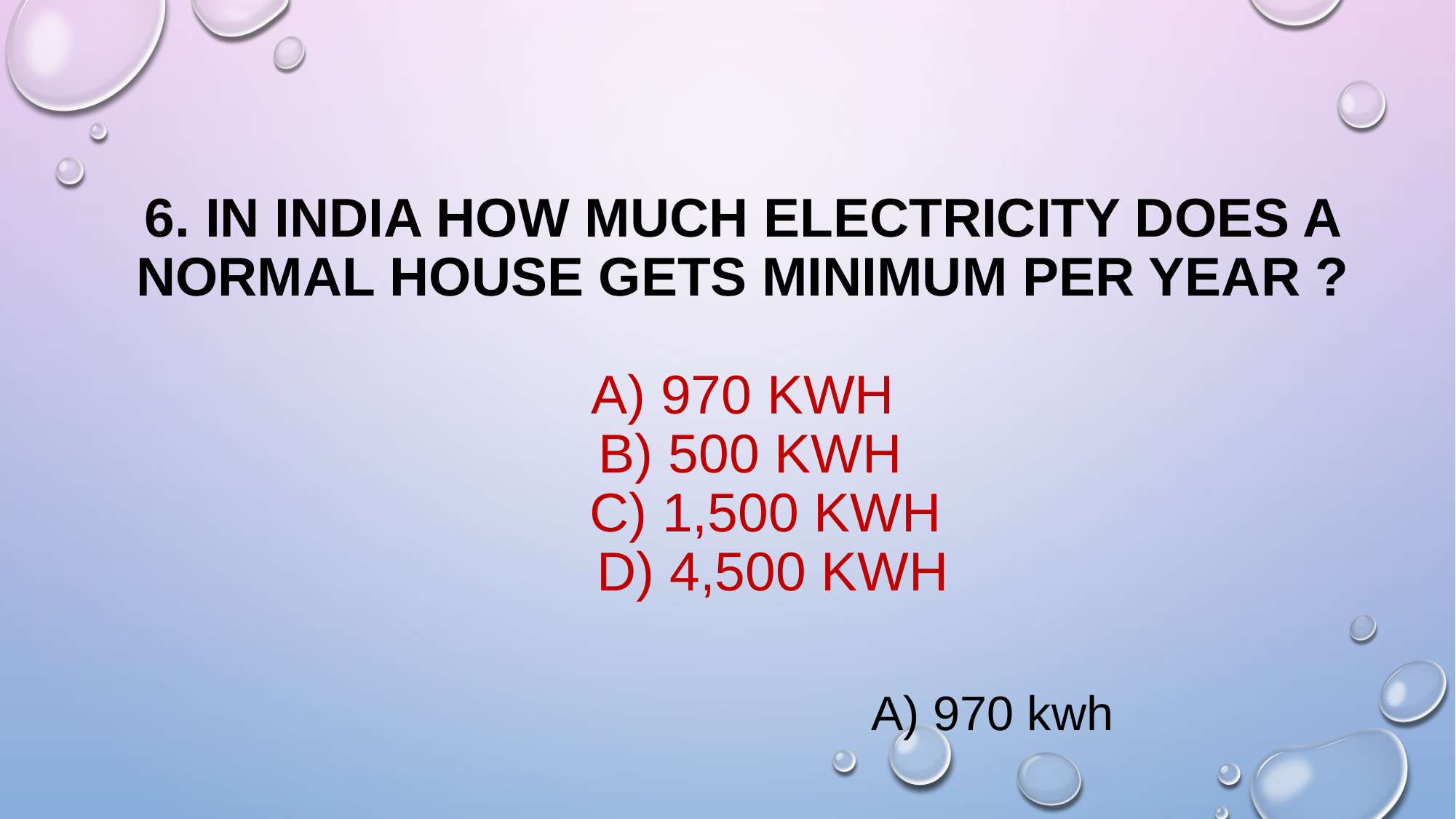

# 6. In india how much electricity does a normal house gets minimum per year ? A) 970 kwh b) 500 kwh c) 1,500 kwh d) 4,500 kwh
A) 970 kwh